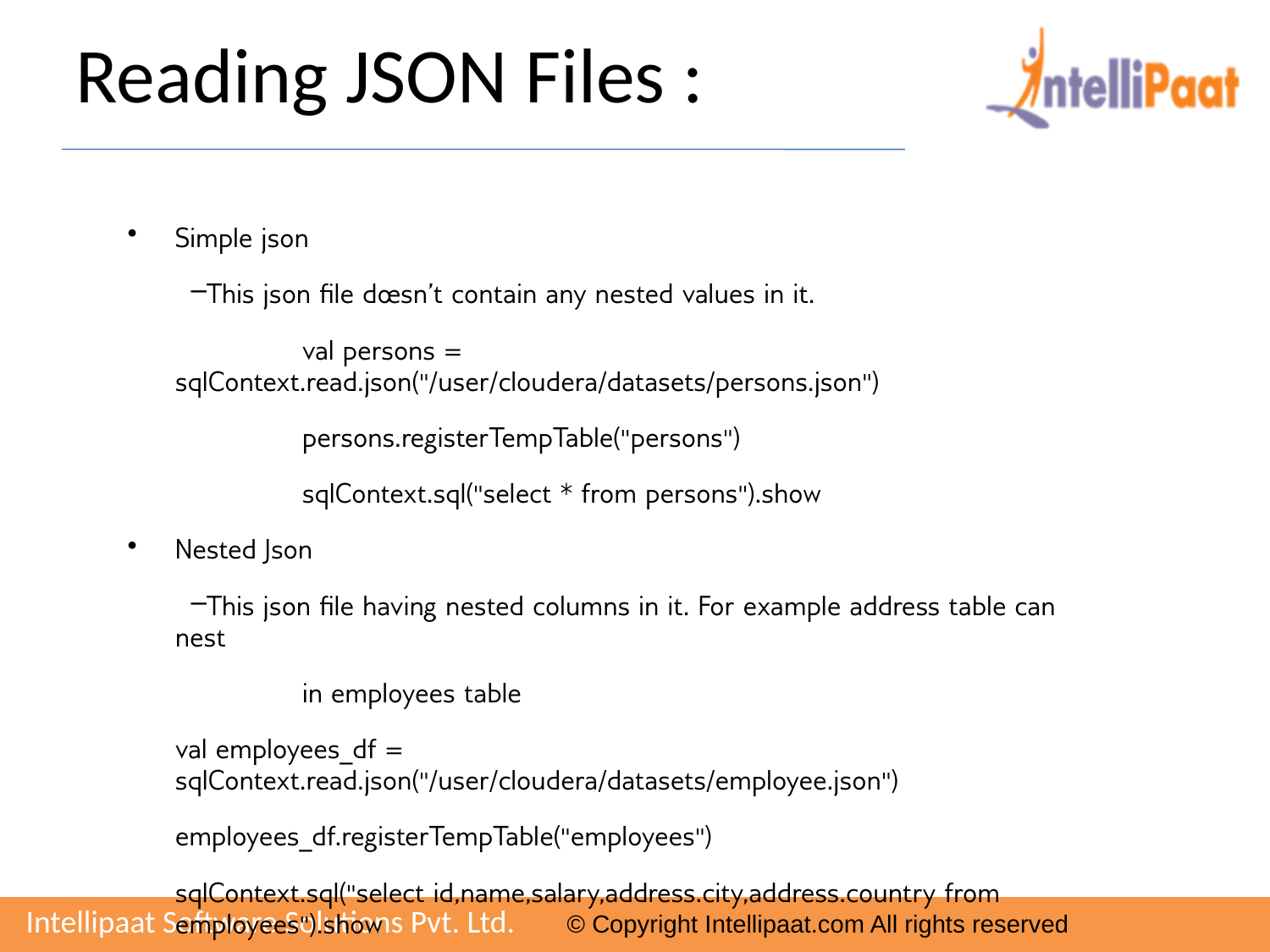

# Reading JSON Files :
Simple json
This json file doesn’t contain any nested values in it.
	val persons = sqlContext.read.json("/user/cloudera/datasets/persons.json")
	persons.registerTempTable("persons")
	sqlContext.sql("select * from persons").show
Nested Json
This json file having nested columns in it. For example address table can nest
	in employees table
val employees_df = sqlContext.read.json("/user/cloudera/datasets/employee.json")
employees_df.registerTempTable("employees")
sqlContext.sql("select id,name,salary,address.city,address.country from employees").show